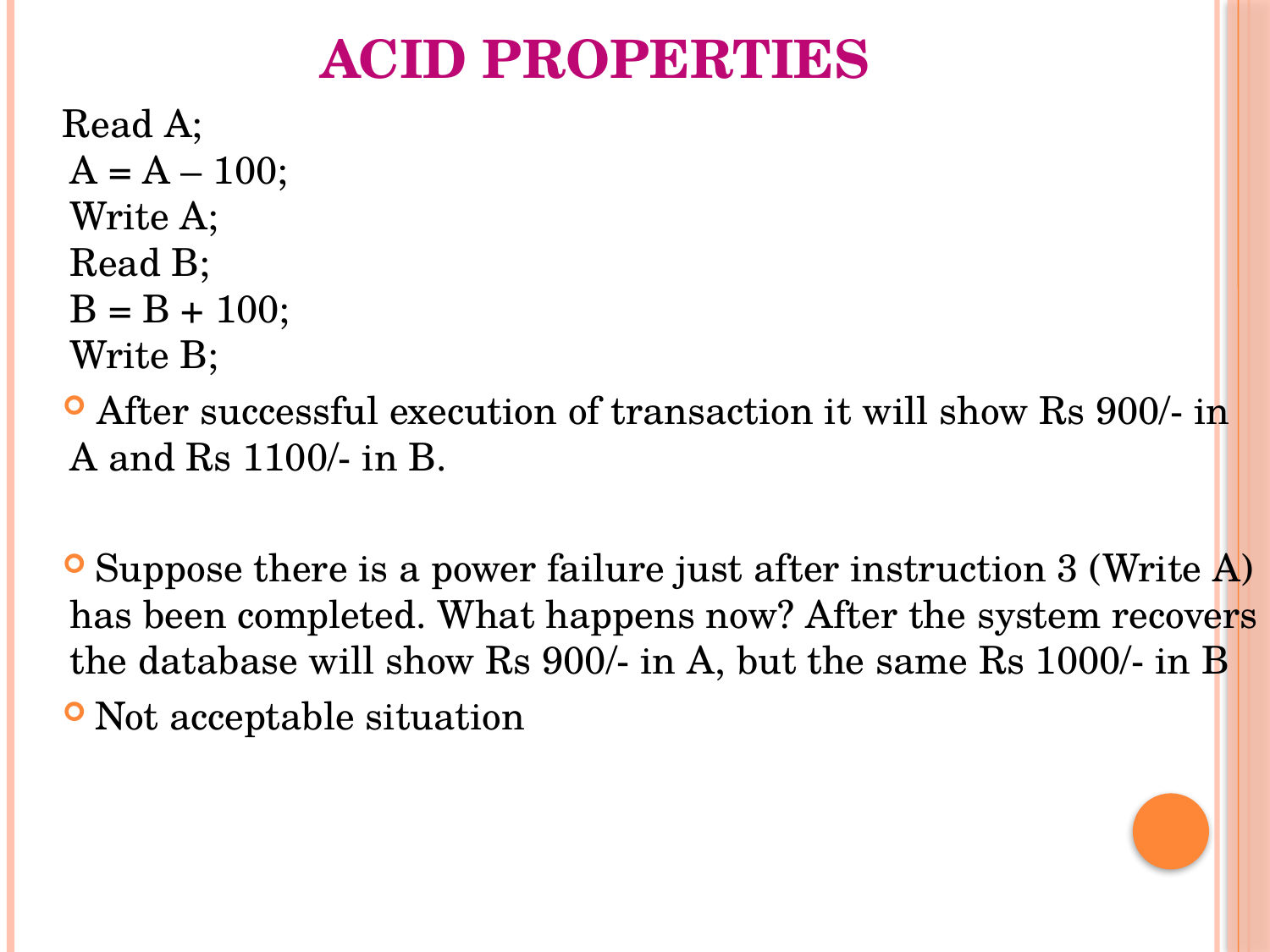

# ACID PROPERTIES
Read A;
A = A – 100;
Write A;
Read B;
B = B + 100;
Write B;
 After successful execution of transaction it will show Rs 900/- in A and Rs 1100/- in B.

 Suppose there is a power failure just after instruction 3 (Write A) has been completed. What happens now? After the system recovers the database will show Rs 900/- in A, but the same Rs 1000/- in B
 Not acceptable situation